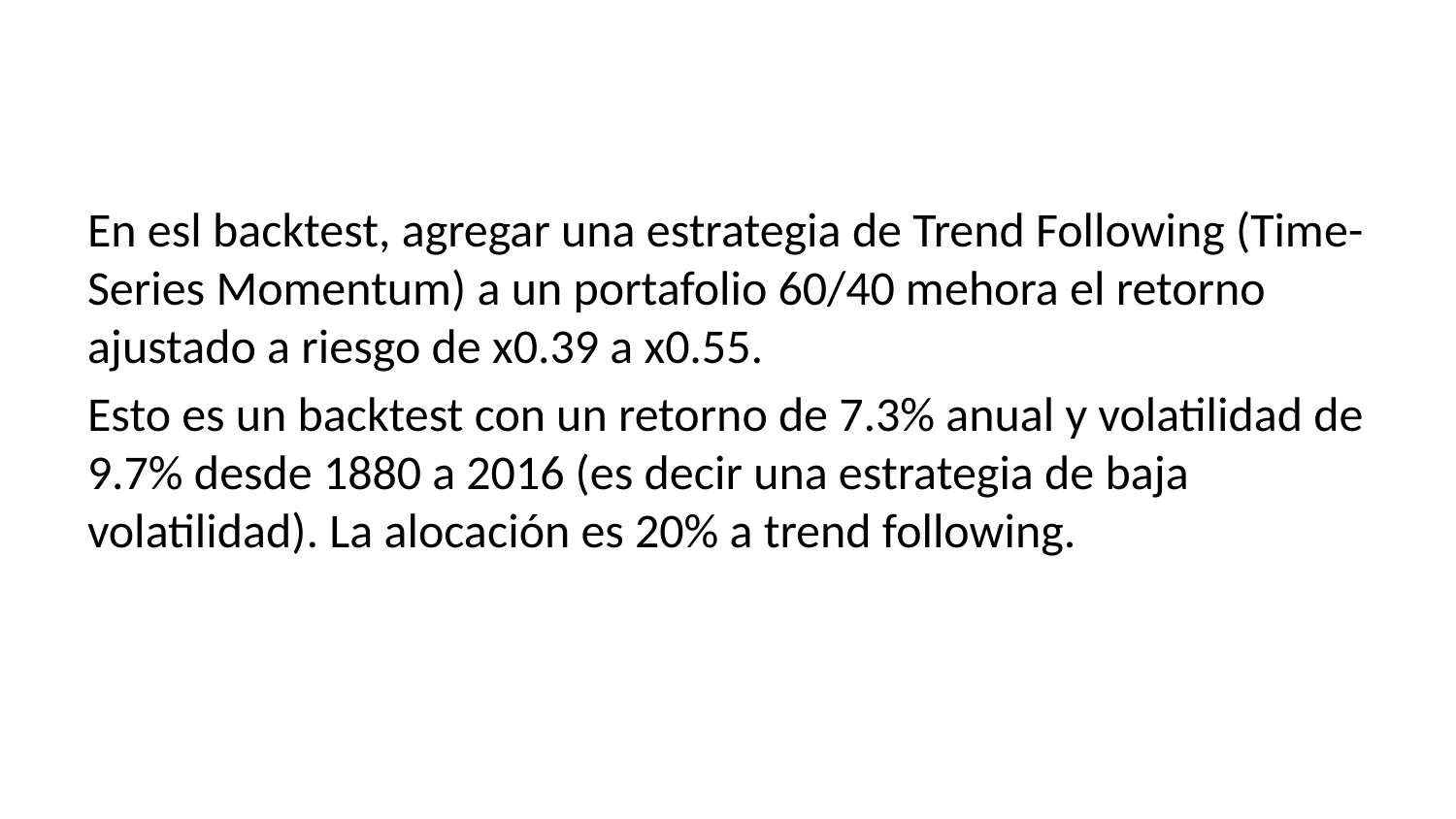

En esl backtest, agregar una estrategia de Trend Following (Time-Series Momentum) a un portafolio 60/40 mehora el retorno ajustado a riesgo de x0.39 a x0.55.
Esto es un backtest con un retorno de 7.3% anual y volatilidad de 9.7% desde 1880 a 2016 (es decir una estrategia de baja volatilidad). La alocación es 20% a trend following.